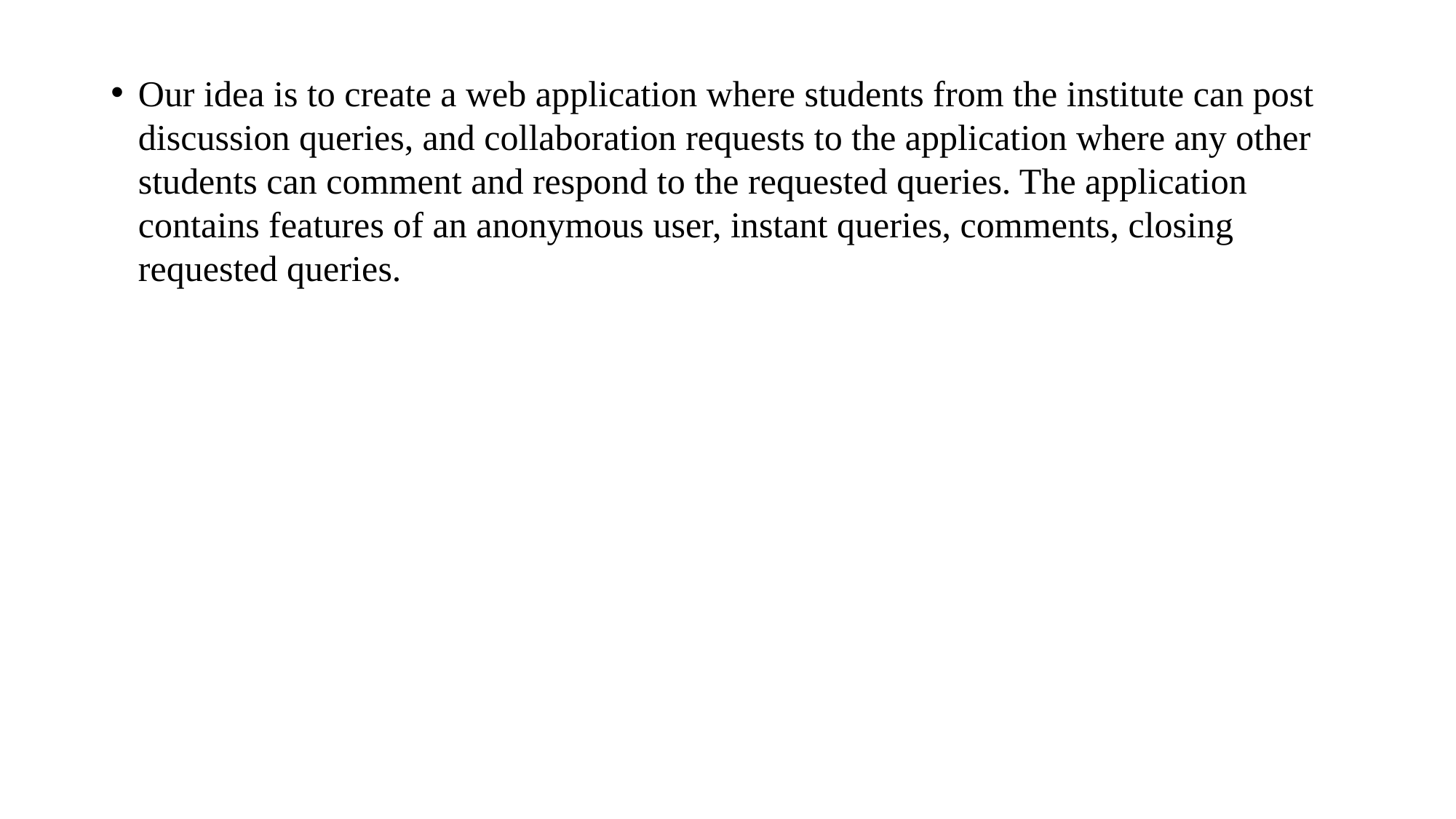

Our idea is to create a web application where students from the institute can post discussion queries, and collaboration requests to the application where any other students can comment and respond to the requested queries. The application contains features of an anonymous user, instant queries, comments, closing requested queries.